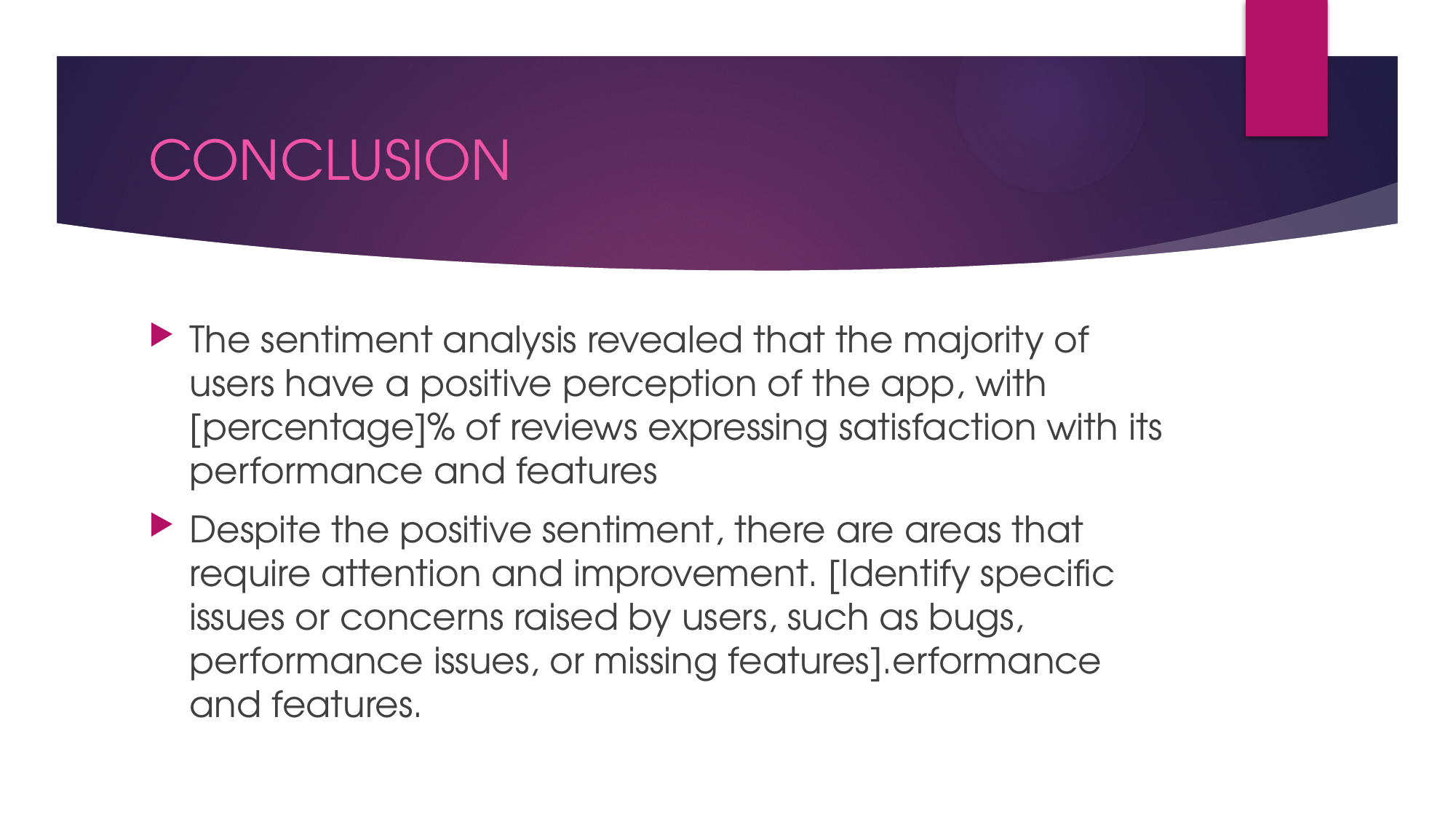

# CONCLUSION
The sentiment analysis revealed that the majority of users have a positive perception of the app, with [percentage]% of reviews expressing satisfaction with its performance and features
Despite the positive sentiment, there are areas that require attention and improvement. [Identify specific issues or concerns raised by users, such as bugs, performance issues, or missing features].erformance and features.